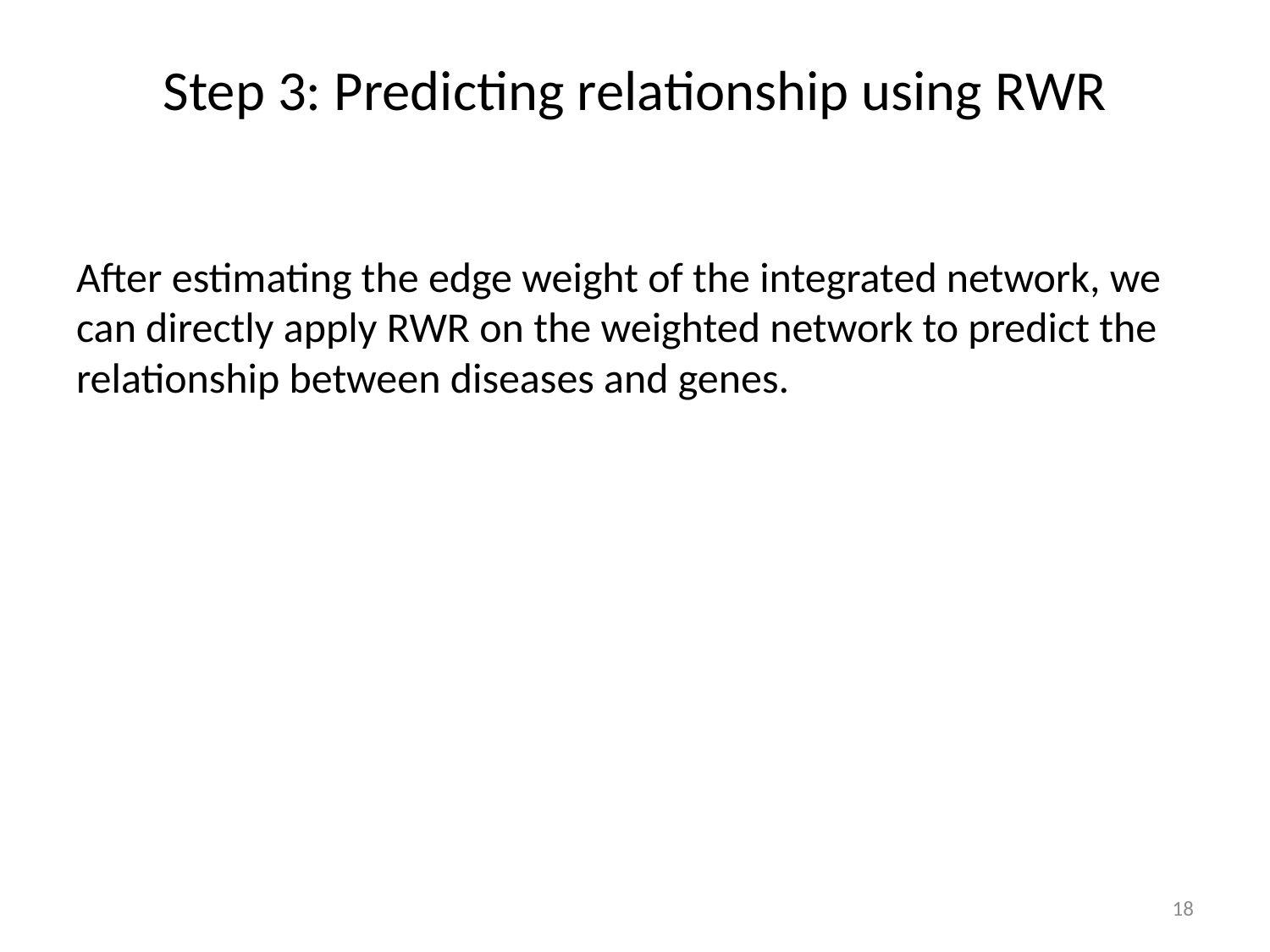

# Step 3: Predicting relationship using RWR
After estimating the edge weight of the integrated network, we can directly apply RWR on the weighted network to predict the relationship between diseases and genes.
18